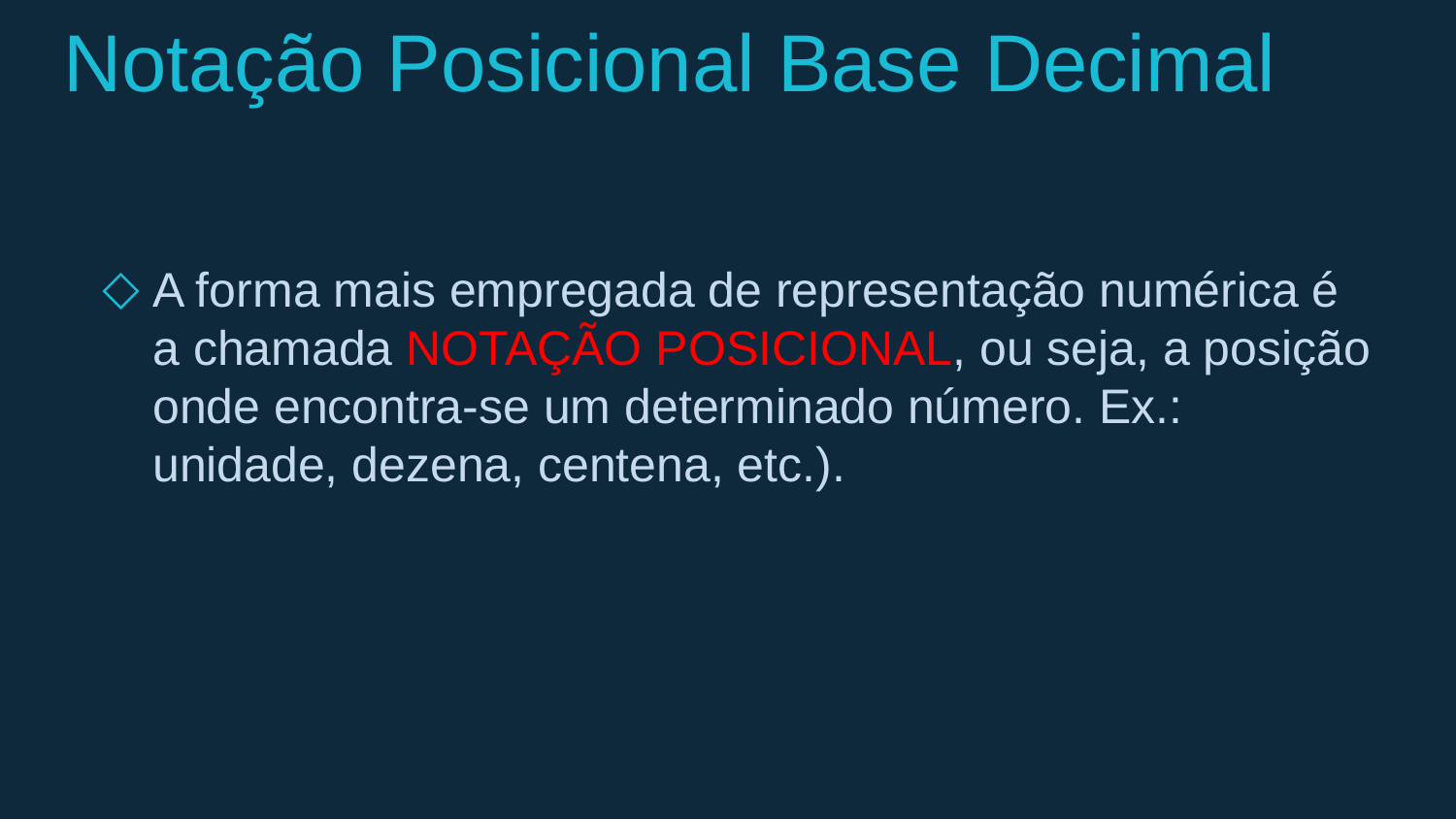

# Notação Posicional Base Decimal
A forma mais empregada de representação numérica é a chamada NOTAÇÃO POSICIONAL, ou seja, a posição onde encontra-se um determinado número. Ex.: unidade, dezena, centena, etc.).